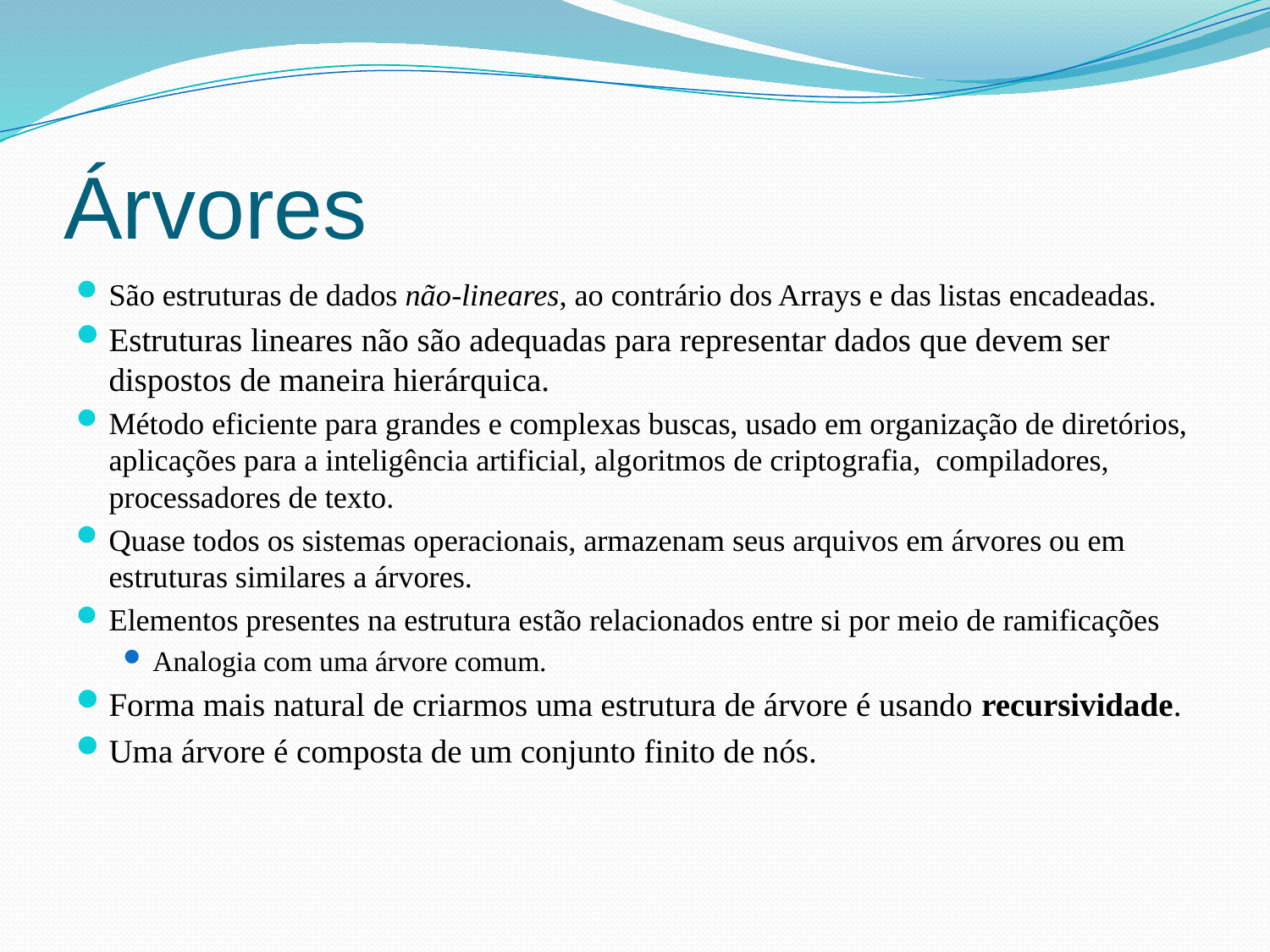

# Árvores
São estruturas de dados não-lineares, ao contrário dos Arrays e das listas encadeadas.
Estruturas lineares não são adequadas para representar dados que devem ser dispostos de maneira hierárquica.
Método eficiente para grandes e complexas buscas, usado em organização de diretórios, aplicações para a inteligência artificial, algoritmos de criptografia,  compiladores, processadores de texto.
Quase todos os sistemas operacionais, armazenam seus arquivos em árvores ou em estruturas similares a árvores.
Elementos presentes na estrutura estão relacionados entre si por meio de ramificações
Analogia com uma árvore comum.
Forma mais natural de criarmos uma estrutura de árvore é usando recursividade.
Uma árvore é composta de um conjunto finito de nós.